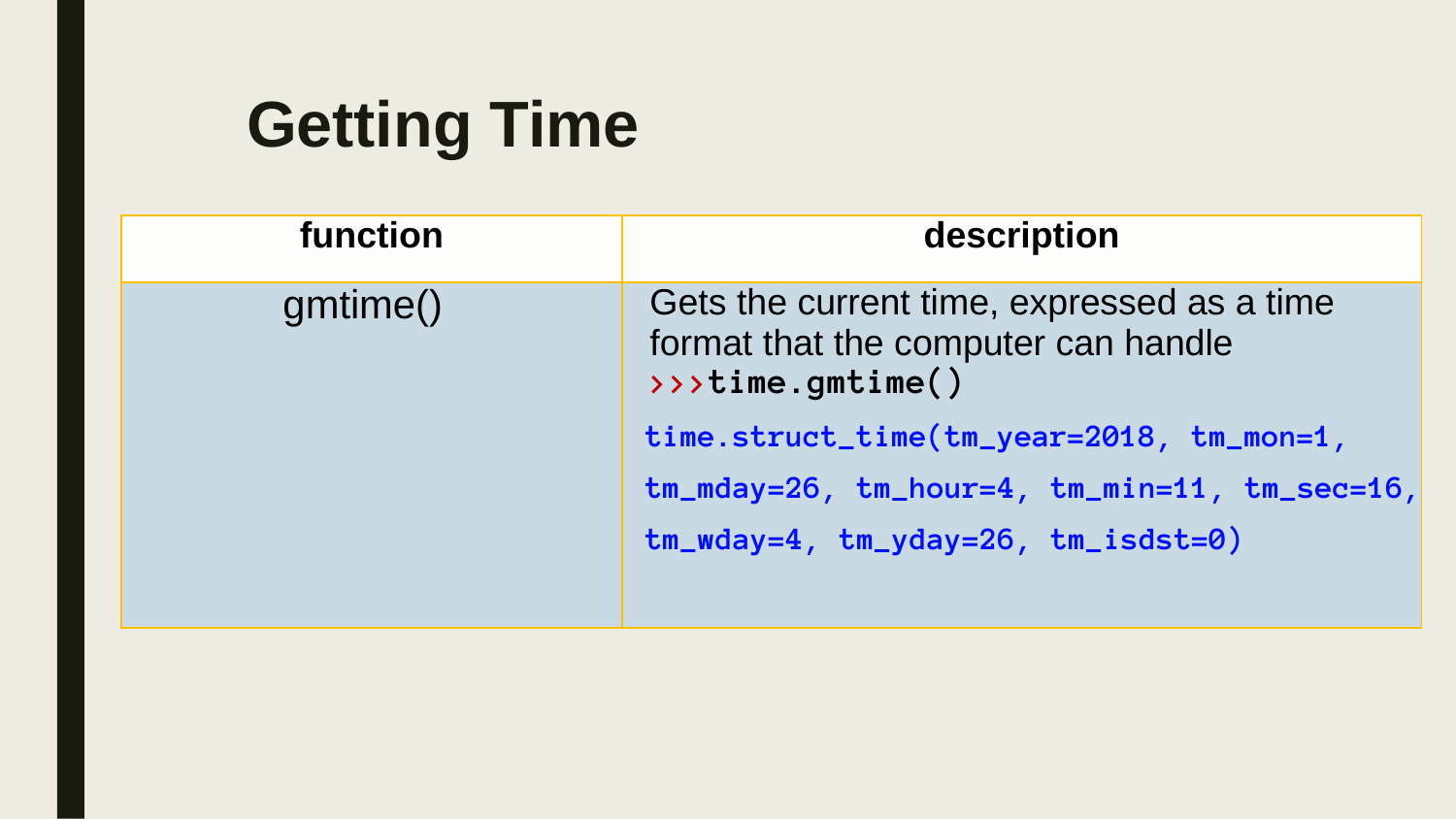

# Getting Time
| function | description |
| --- | --- |
| gmtime() | Gets the current time, expressed as a time format that the computer can handle >>>time.gmtime() time.struct\_time(tm\_year=2018, tm\_mon=1, tm\_mday=26, tm\_hour=4, tm\_min=11, tm\_sec=16, tm\_wday=4, tm\_yday=26, tm\_isdst=0) |